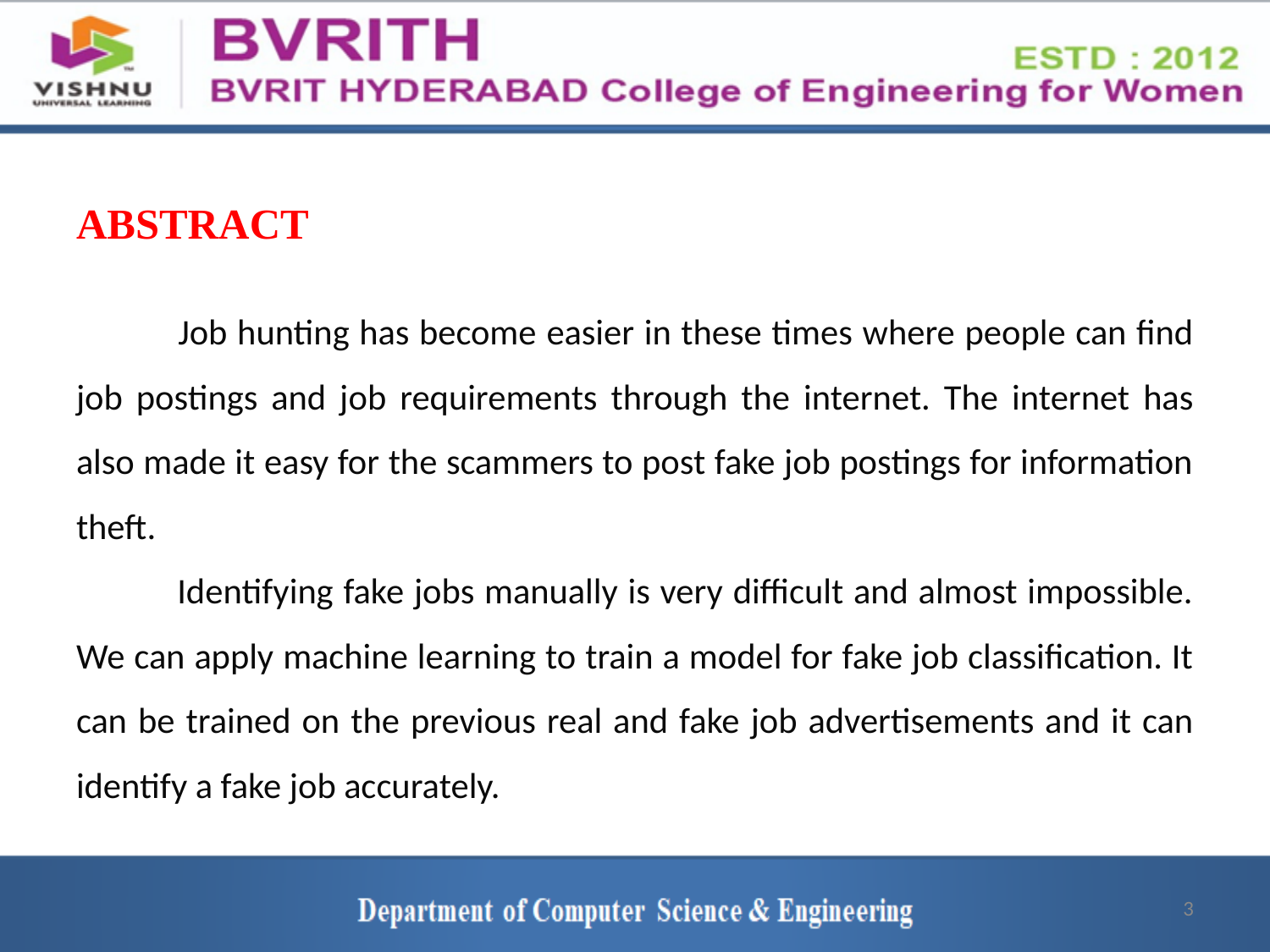

ABSTRACT

           Job hunting has become easier in these times where people can find job postings and job requirements through the internet. The internet has also made it easy for the scammers to post fake job postings for information theft.
          Identifying fake jobs manually is very difficult and almost impossible. We can apply machine learning to train a model for fake job classification. It can be trained on the previous real and fake job advertisements and it can identify a fake job accurately.

3